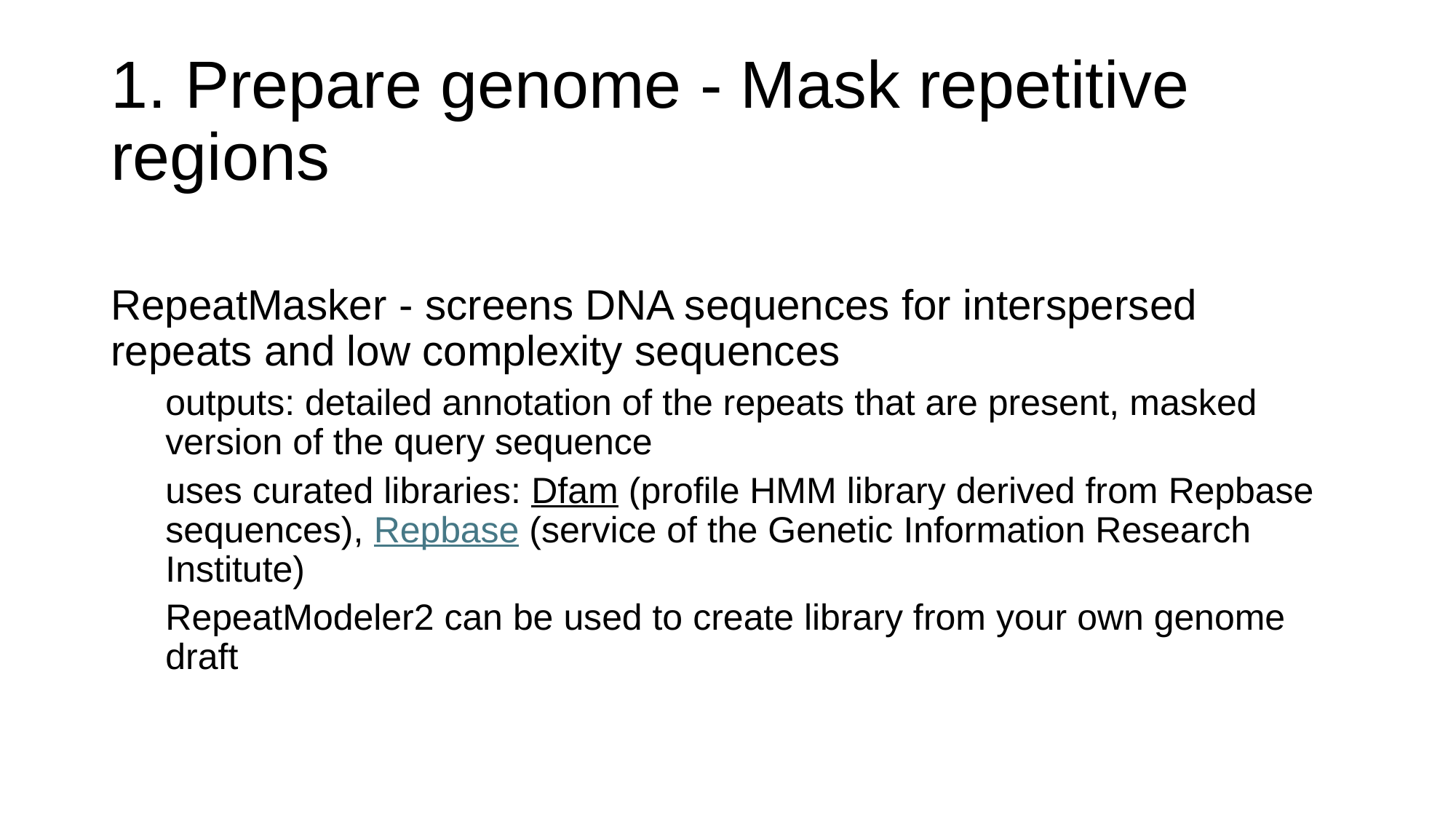

# 1. Prepare genome - Mask repetitive regions

RepeatMasker - screens DNA sequences for interspersed repeats and low complexity sequences
outputs: detailed annotation of the repeats that are present, masked version of the query sequence
uses curated libraries: Dfam (profile HMM library derived from Repbase sequences), Repbase (service of the Genetic Information Research Institute)
RepeatModeler2 can be used to create library from your own genome draft